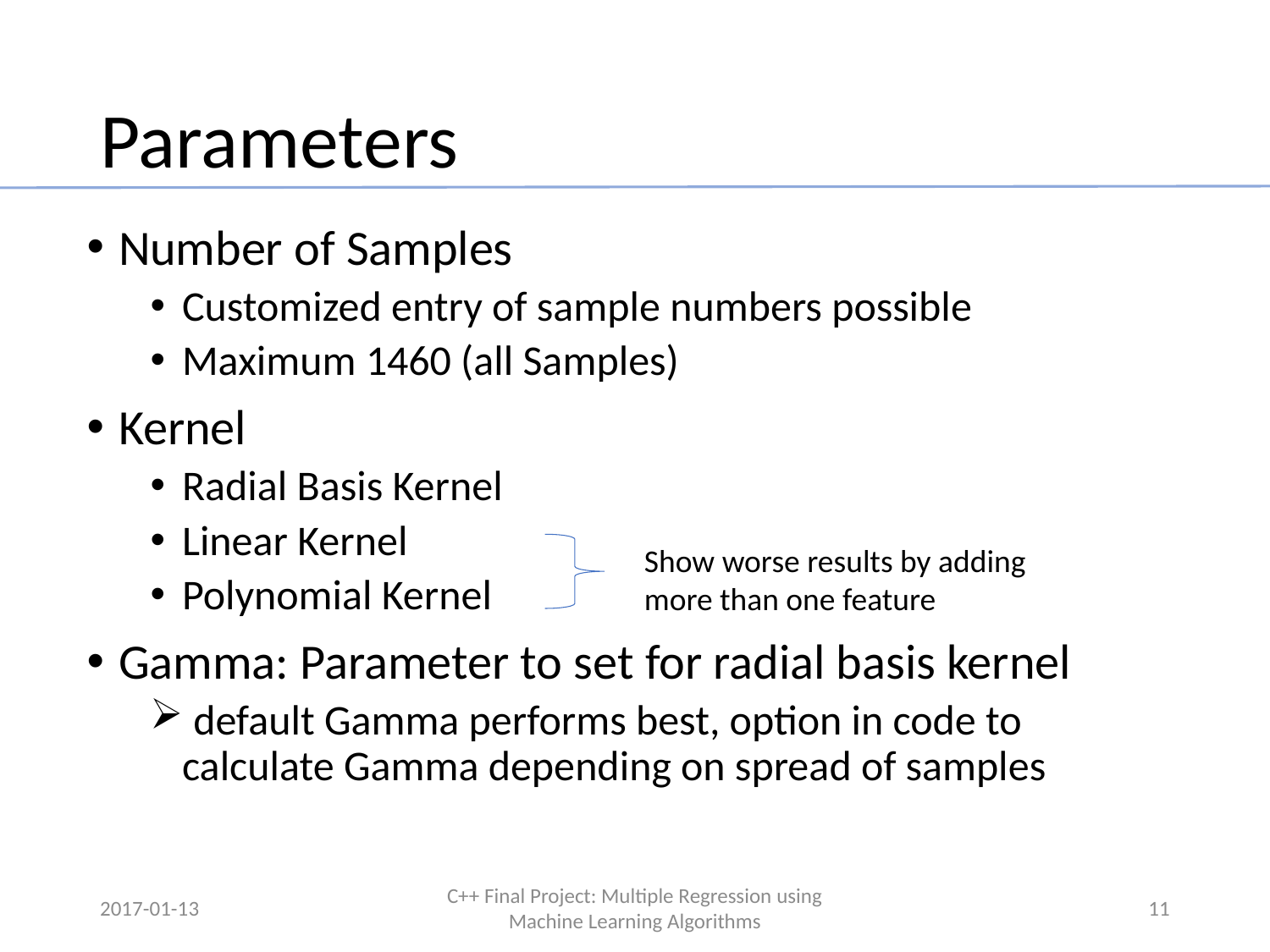

# Parameters
Number of Samples
Customized entry of sample numbers possible
Maximum 1460 (all Samples)
Kernel
Radial Basis Kernel
Linear Kernel
Polynomial Kernel
Gamma: Parameter to set for radial basis kernel
 default Gamma performs best, option in code to calculate Gamma depending on spread of samples

Show worse results by adding more than one feature
2017-01-13
C++ Final Project: Multiple Regression using Machine Learning Algorithms
11